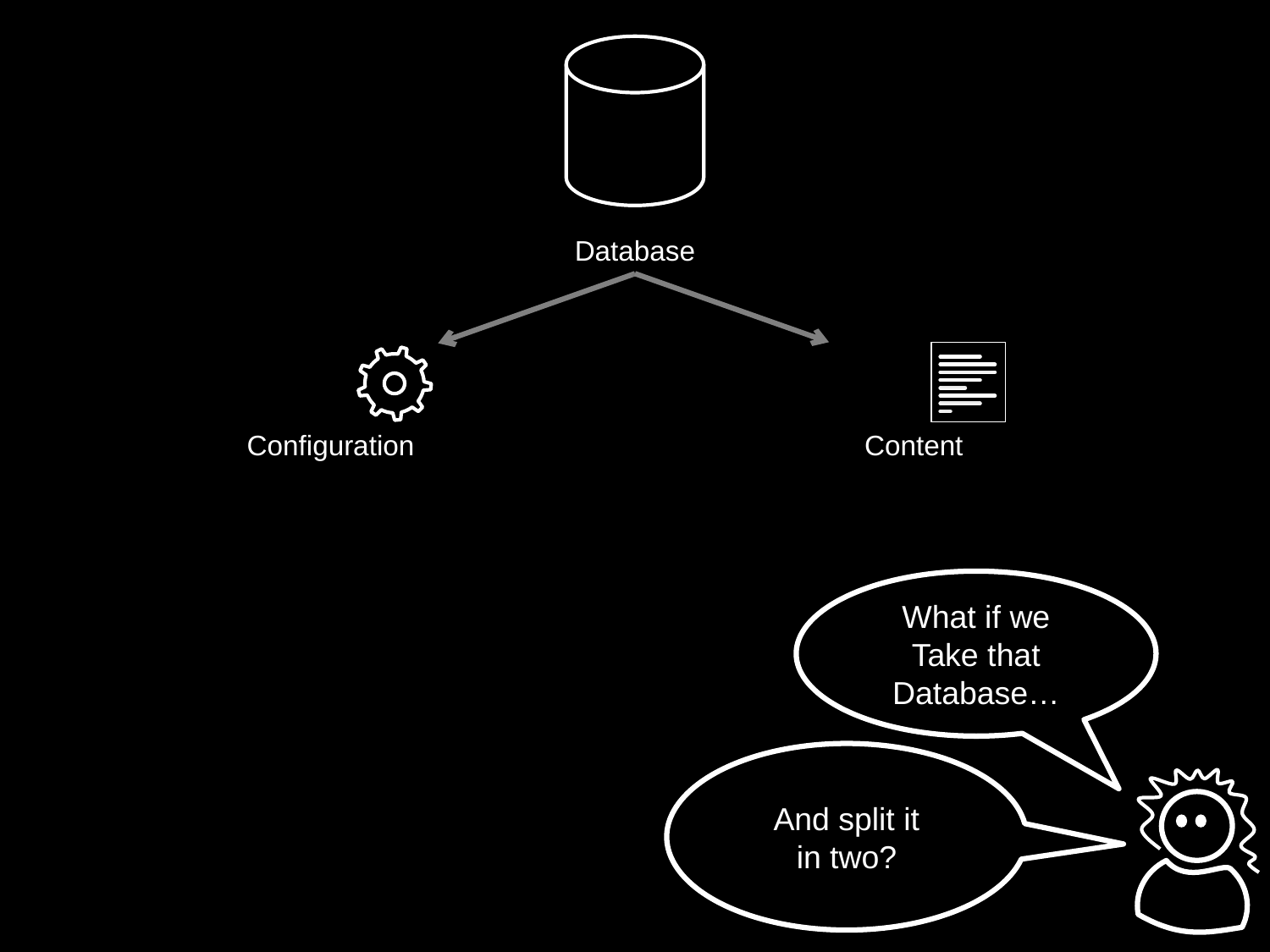

Database

Configuration
Content

What if we
Take that
Database…
And split it
in two?